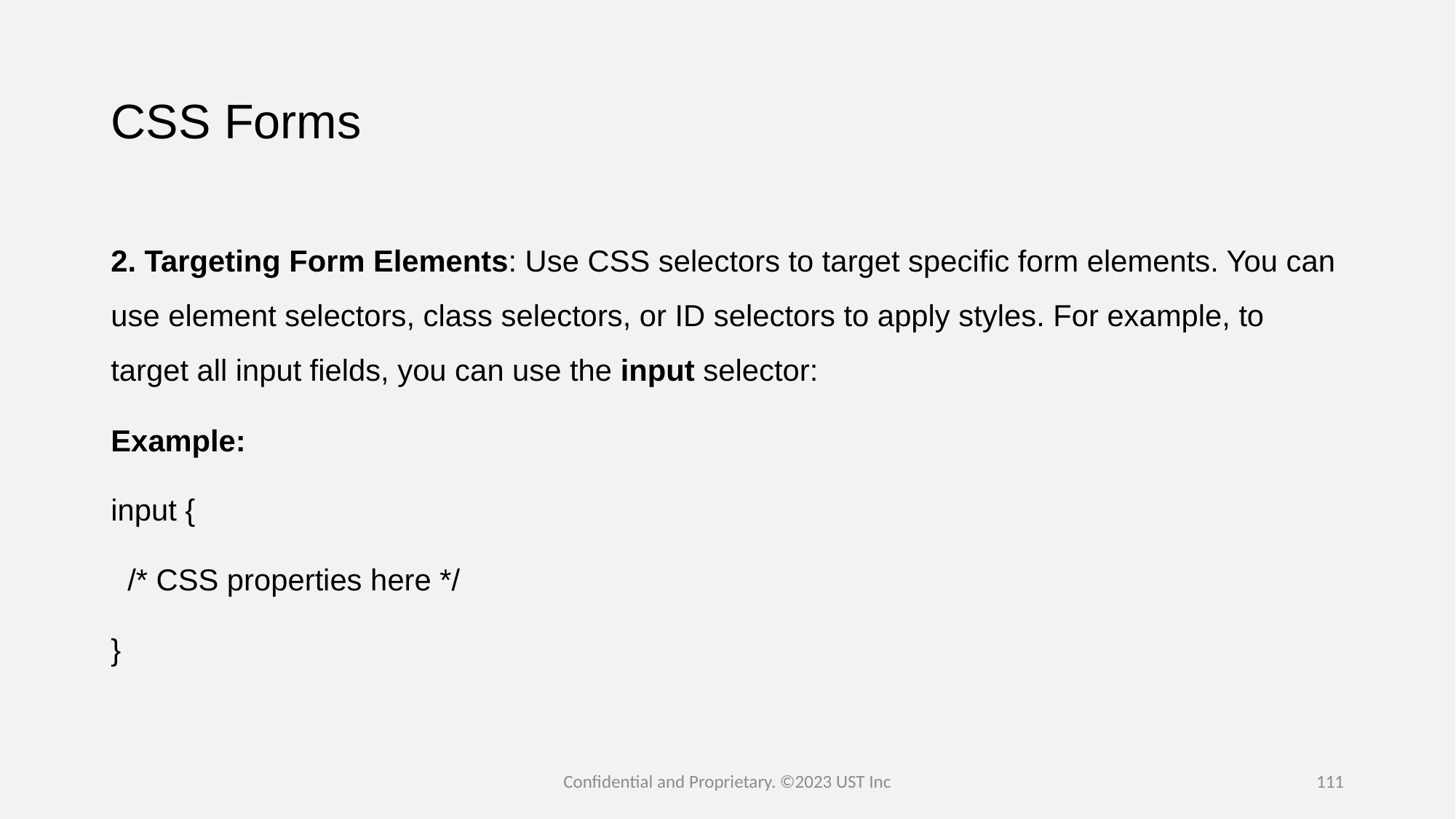

# CSS Forms
2. Targeting Form Elements: Use CSS selectors to target specific form elements. You can use element selectors, class selectors, or ID selectors to apply styles. For example, to target all input fields, you can use the input selector:
Example:
input {
  /* CSS properties here */
}

Confidential and Proprietary. ©2023 UST Inc
111